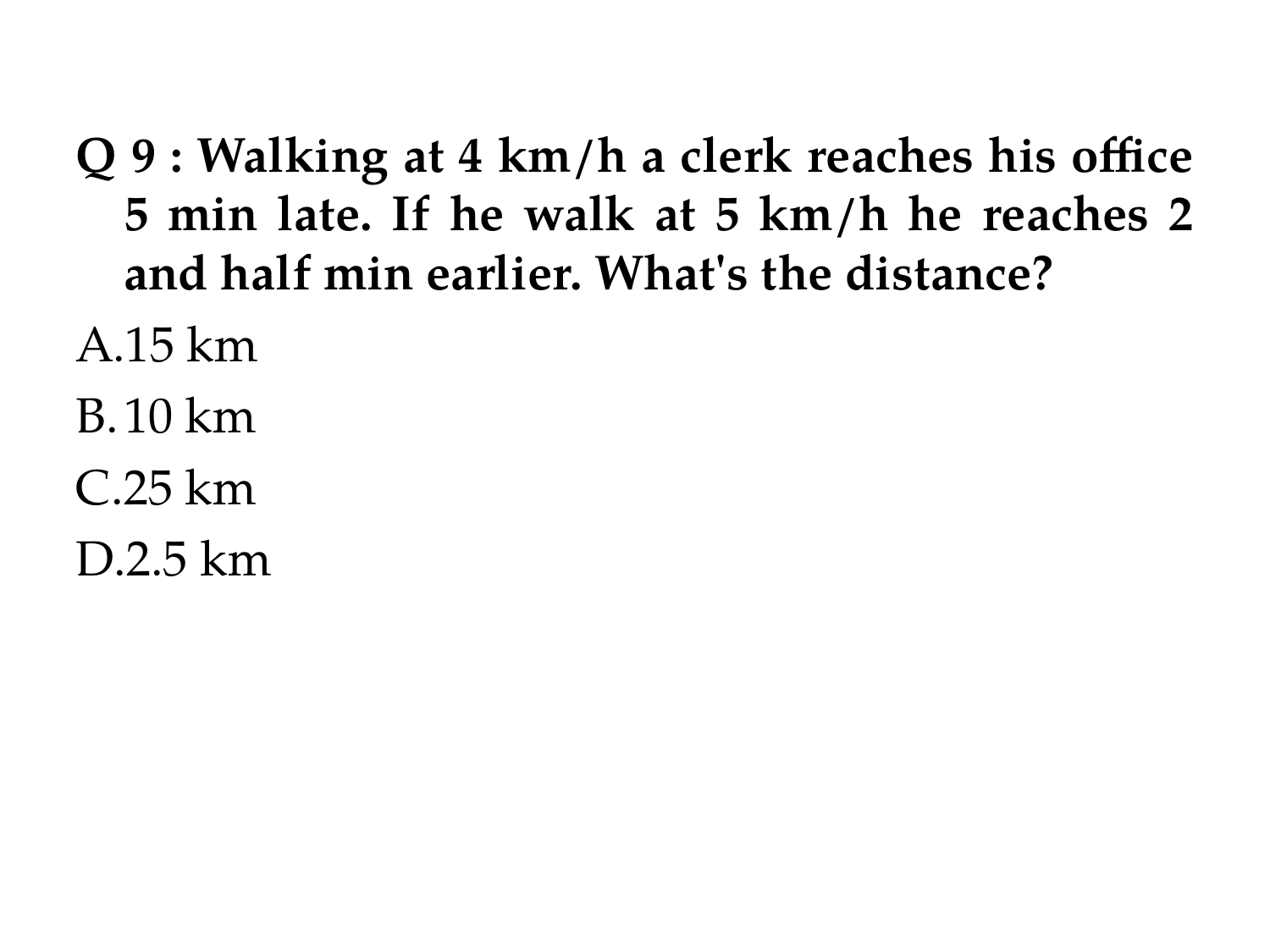

Q 9 : Walking at 4 km/h a clerk reaches his office 5 min late. If he walk at 5 km/h he reaches 2 and half min earlier. What's the distance?
15 km
10 km
25 km
2.5 km